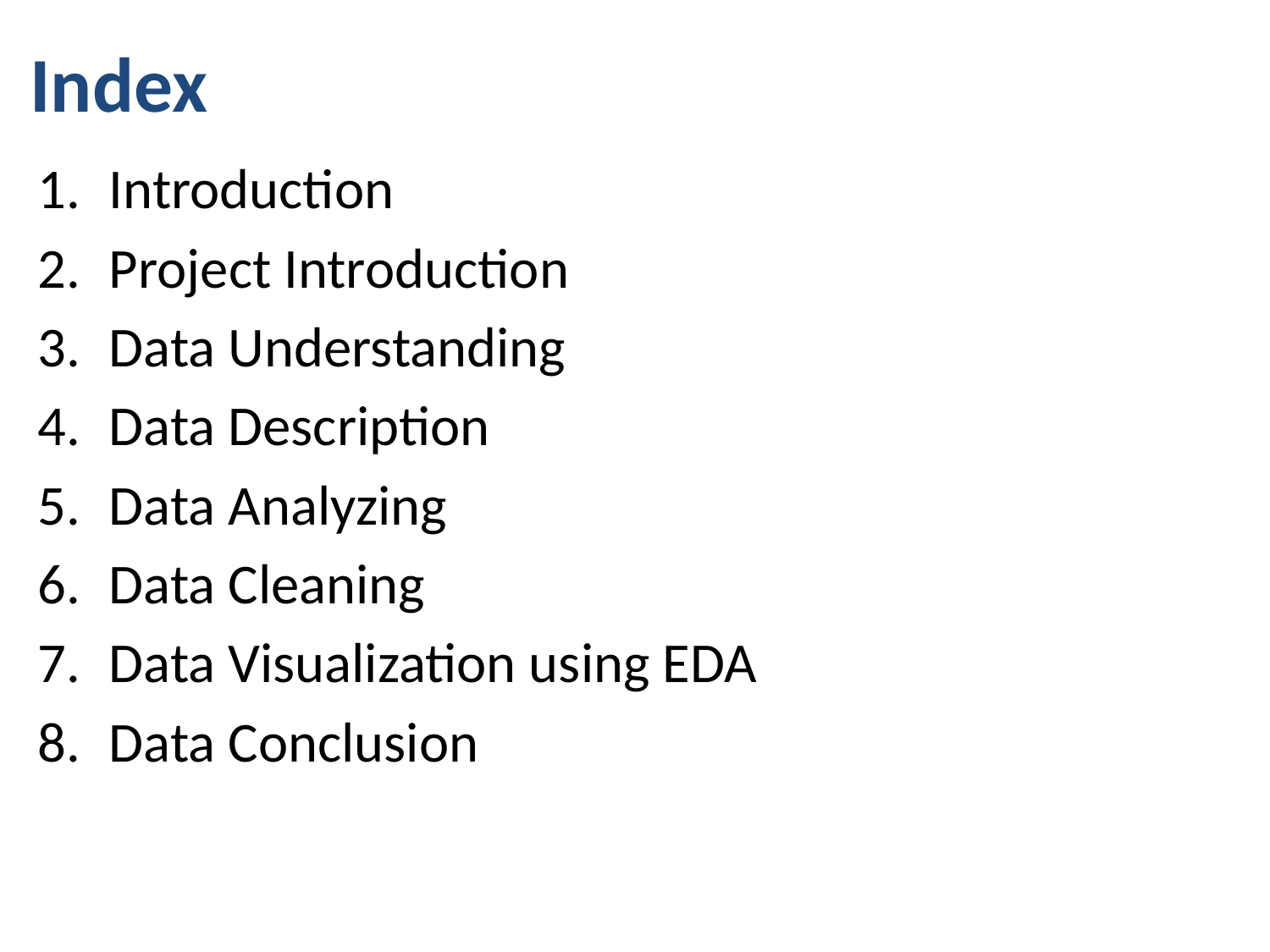

# Index
Introduction
Project Introduction
Data Understanding
Data Description
Data Analyzing
Data Cleaning
Data Visualization using EDA
Data Conclusion